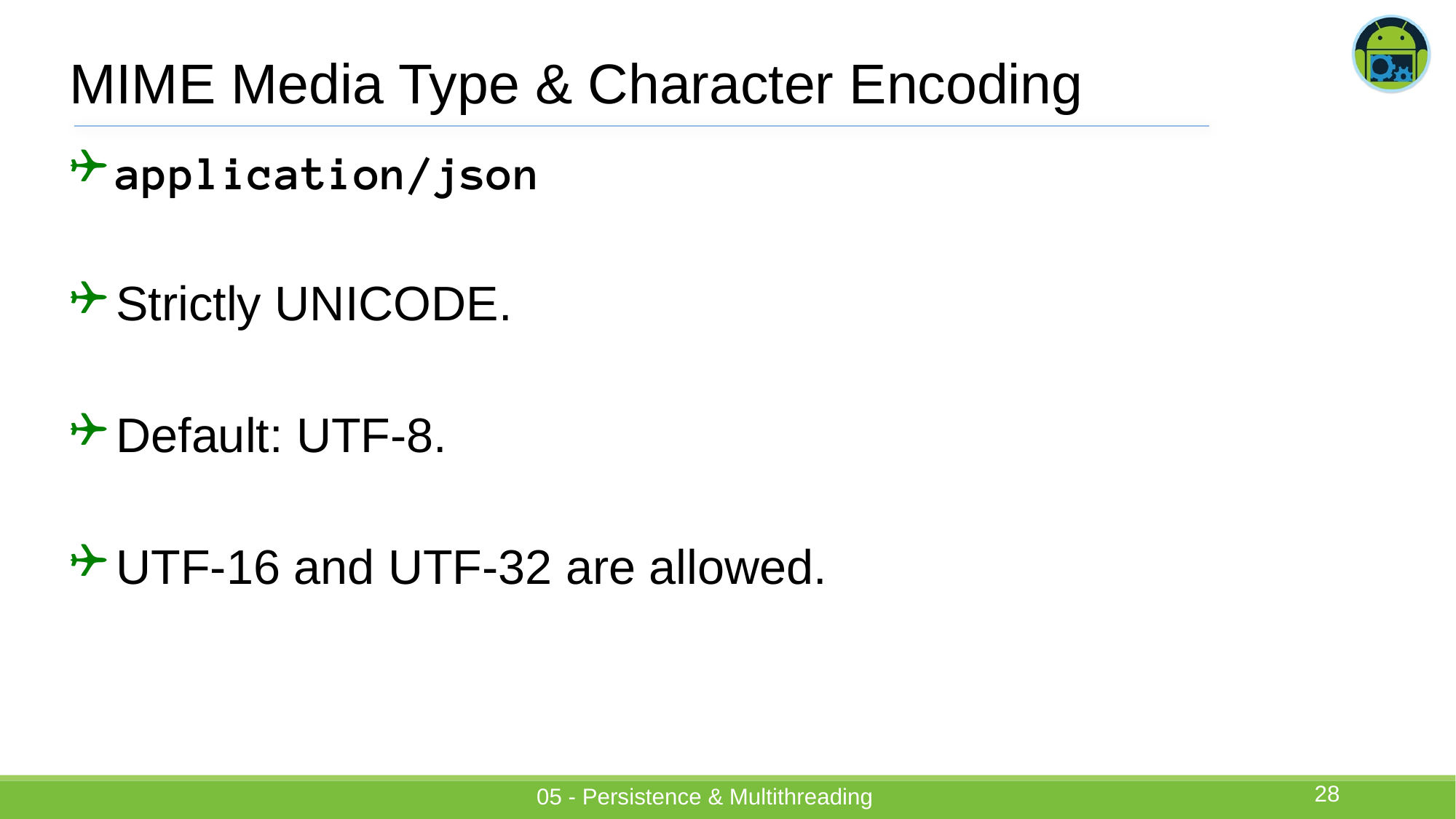

# MIME Media Type & Character Encoding
application/json

Strictly UNICODE.

Default: UTF-8.

UTF-16 and UTF-32 are allowed.
28
05 - Persistence & Multithreading